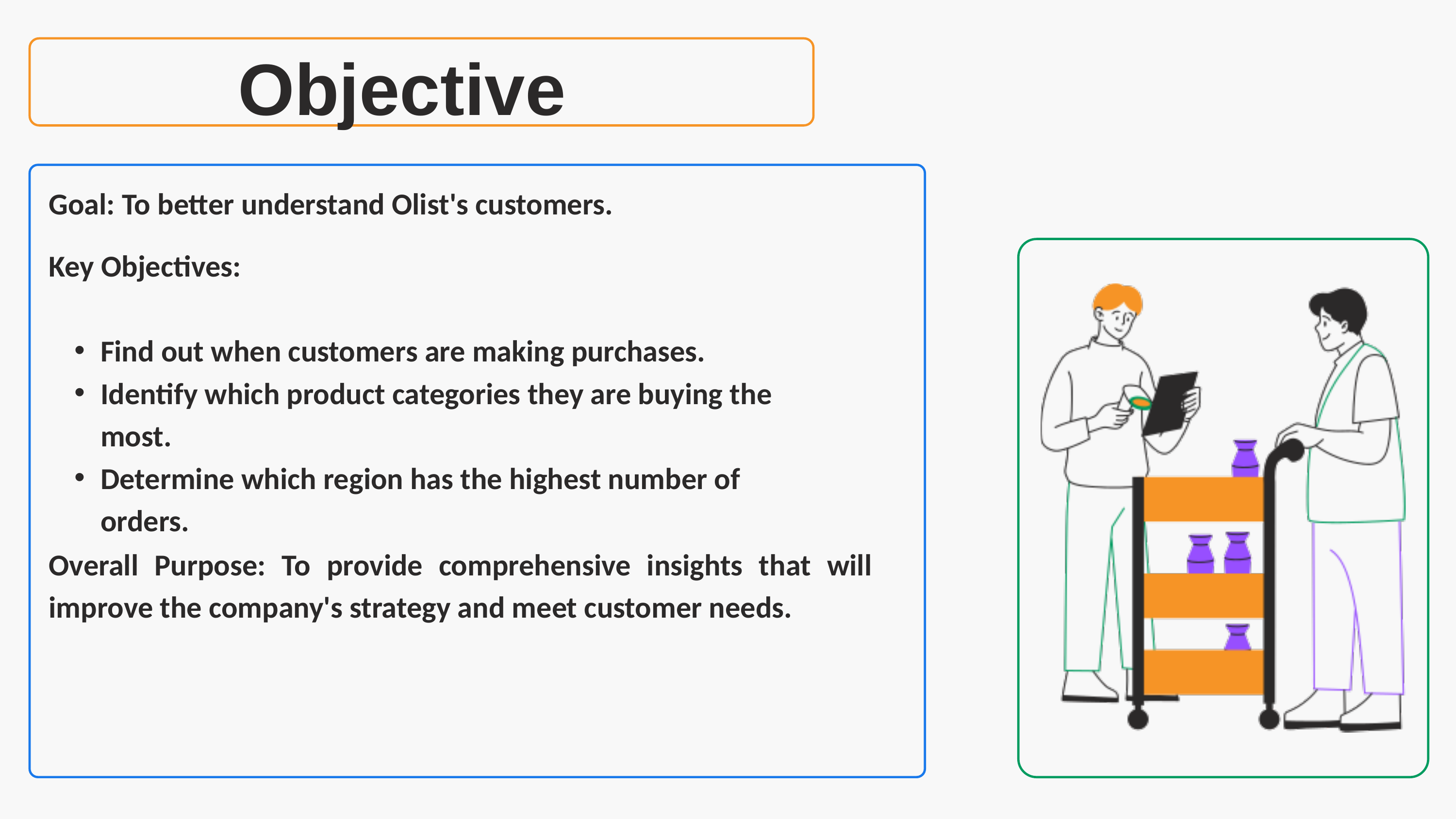

Objective

Goal: To better understand Olist's customers.

Key Objectives:

Find out when customers are making purchases.
Identify which product categories they are buying the most.
Determine which region has the highest number of orders.

Overall Purpose: To provide comprehensive insights that will improve the company's strategy and meet customer needs.